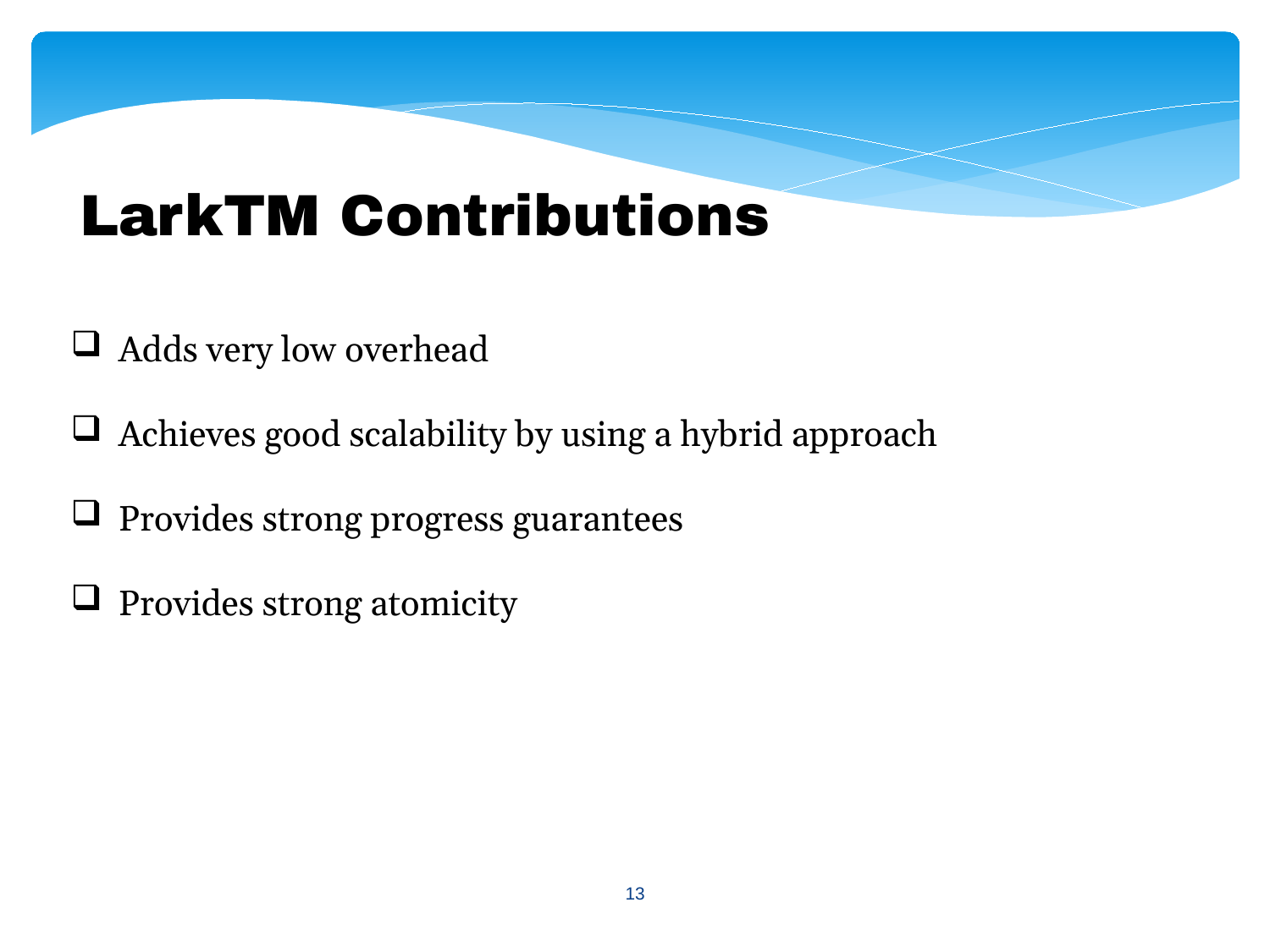

LarkTM Contributions
Adds very low overhead

Achieves good scalability by using a hybrid approach

Provides strong progress guarantees

Provides strong atomicity
13